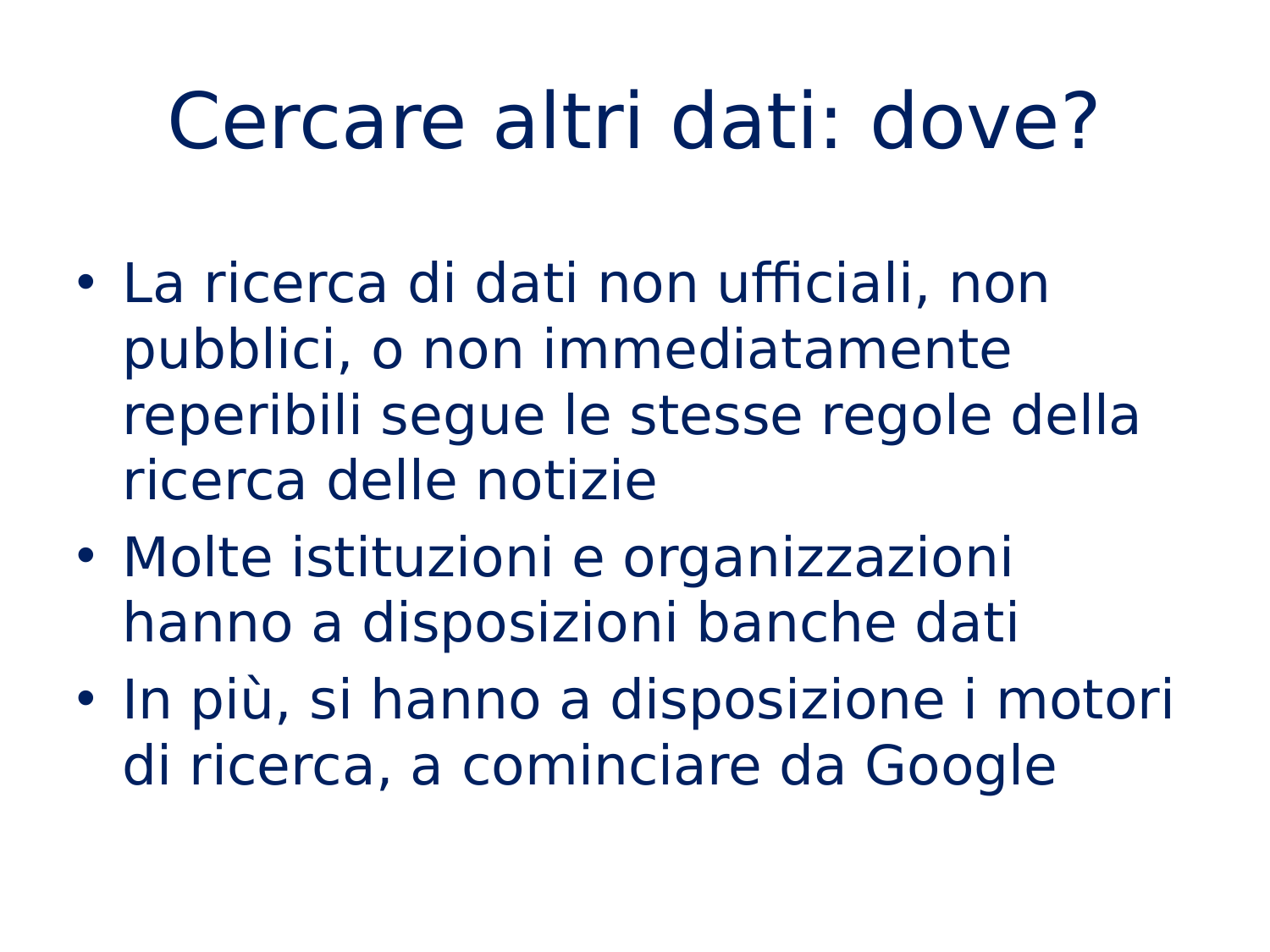

# Cercare altri dati: dove?
La ricerca di dati non ufficiali, non pubblici, o non immediatamente reperibili segue le stesse regole della ricerca delle notizie
Molte istituzioni e organizzazioni hanno a disposizioni banche dati
In più, si hanno a disposizione i motori di ricerca, a cominciare da Google